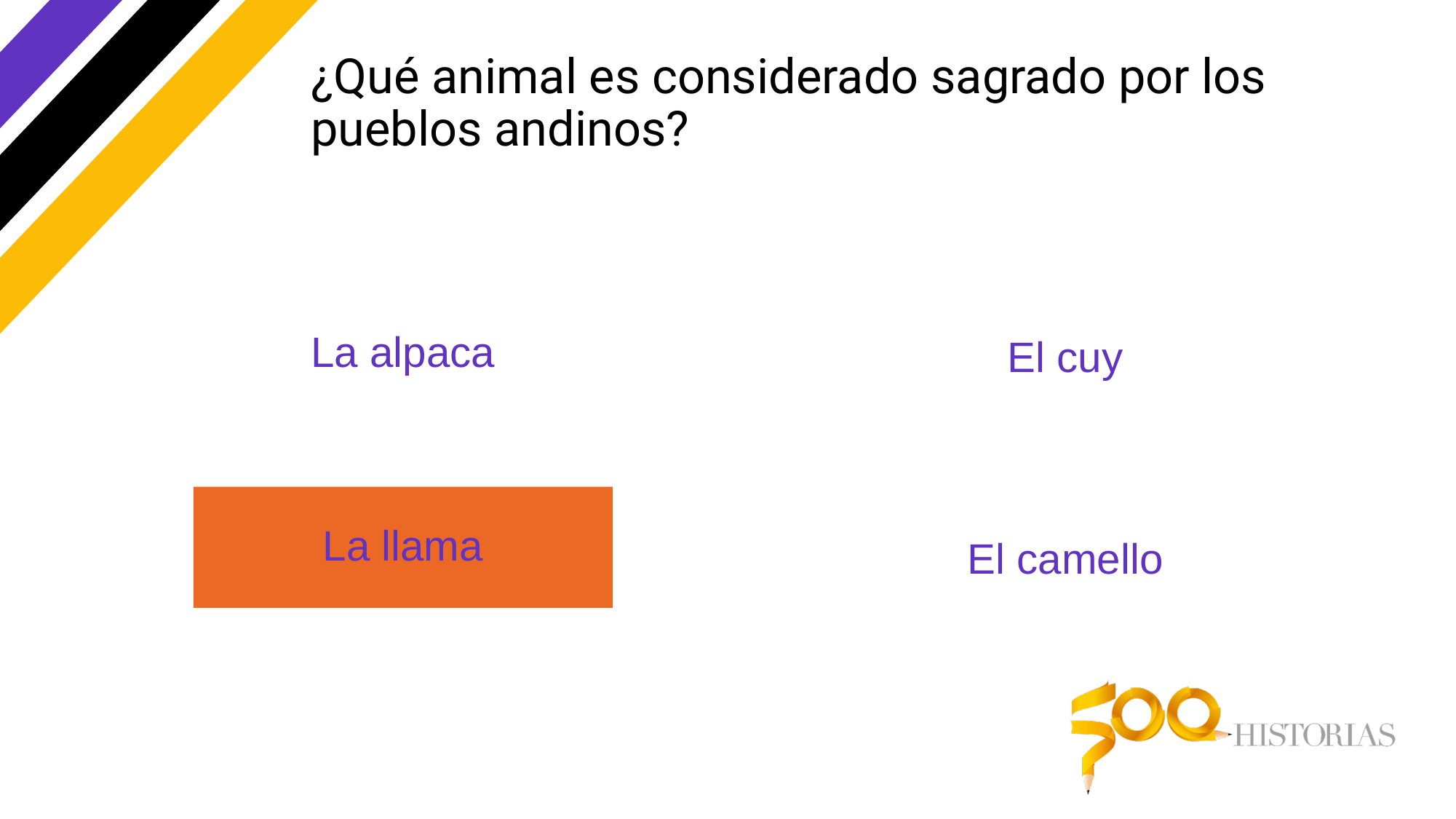

# ¿Qué animal es considerado sagrado por los pueblos andinos?
La alpaca
El cuy
La llama
El camello